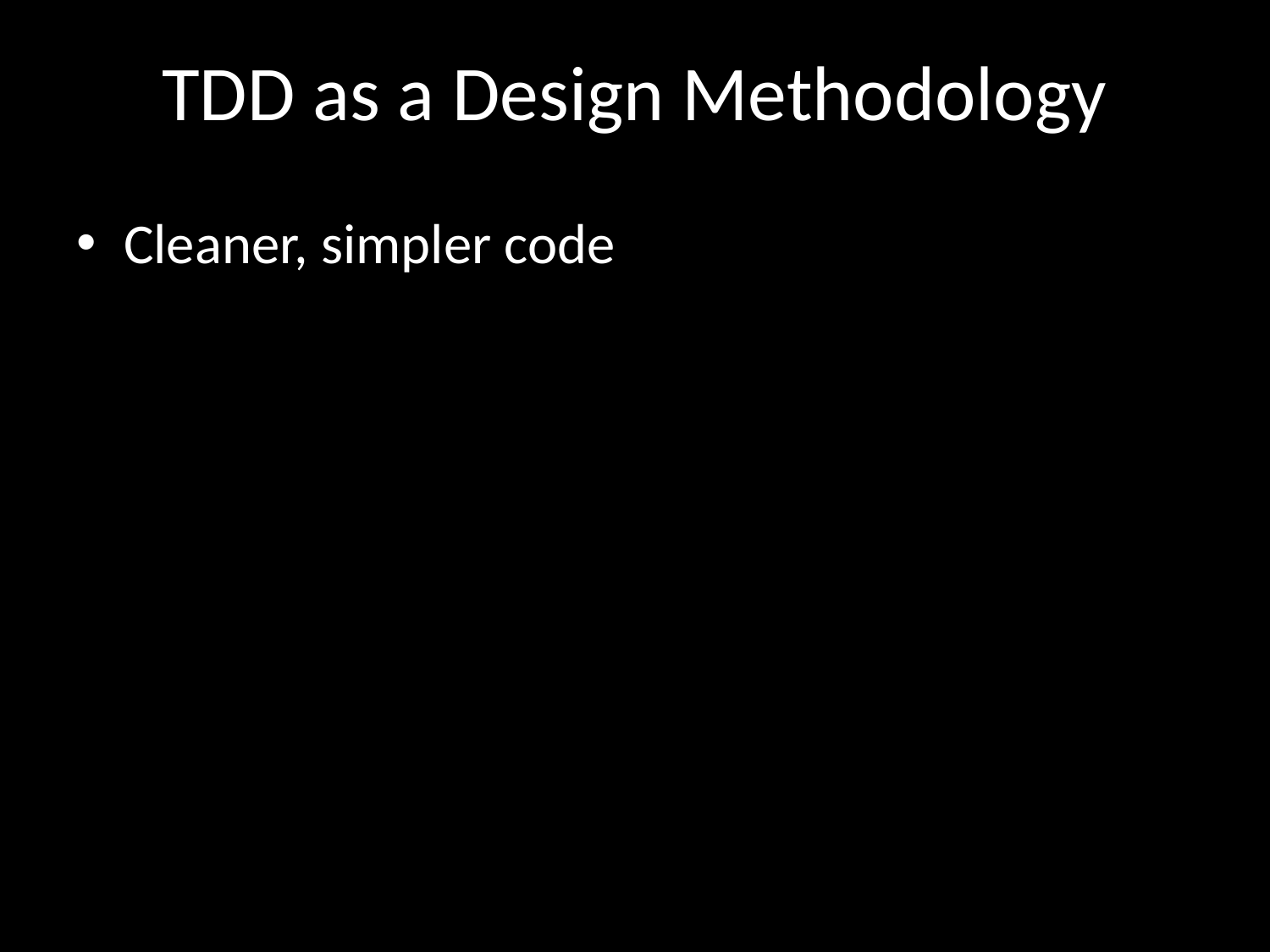

# TDD as a Design Methodology
Cleaner, simpler code
Forces you to be inline with the business
You are the first consumer of your interface, makes you think about how others will interact with your code/library
Keeps you focused on doing one thing at a time and doing it well